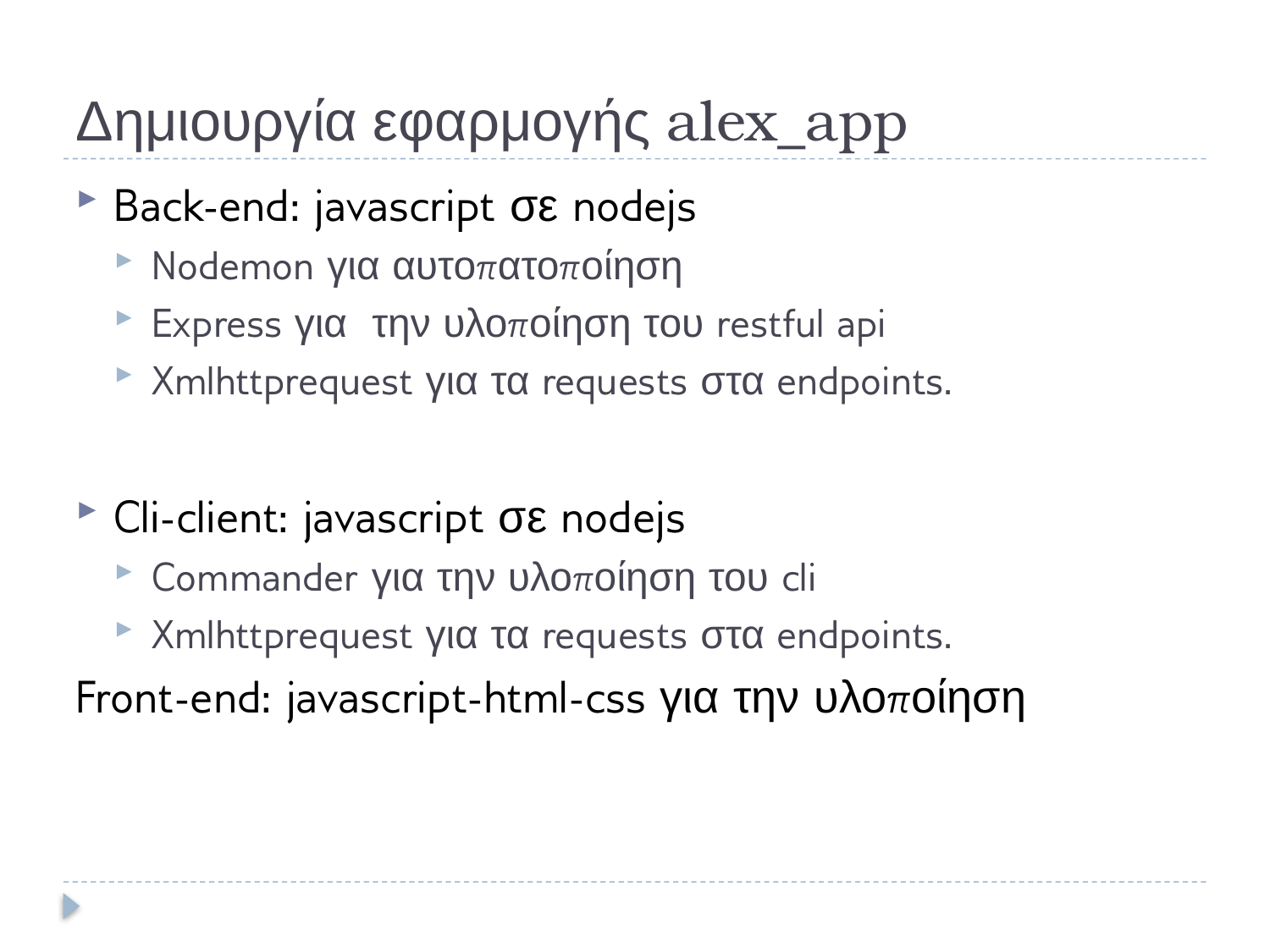

# Δημιουργία εφαρμογής alex_app
Back-end: javascript σε nodejs
Nodemon για αυτοπατοποίηση
Express για  την υλοποίηση του restful api
Xmlhttprequest για τα requests στα endpoints.

Cli-client: javascript σε nodejs
Commander για την υλοποίηση του cli
Xmlhttprequest για τα requests στα endpoints.
Front-end: javascript-html-css για την υλοποίηση